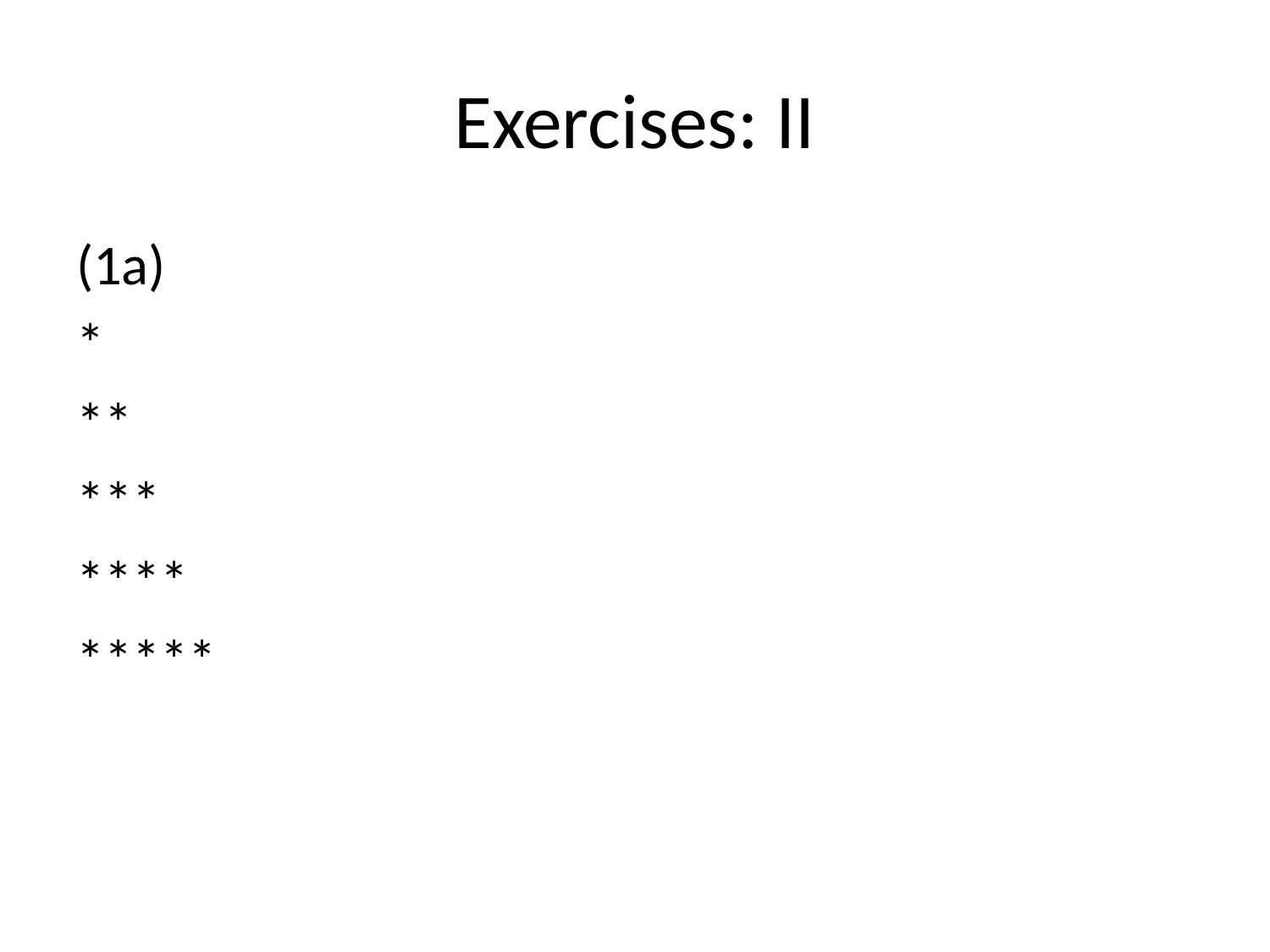

# Exercises: II
(1a)
*
**
***
****
*****